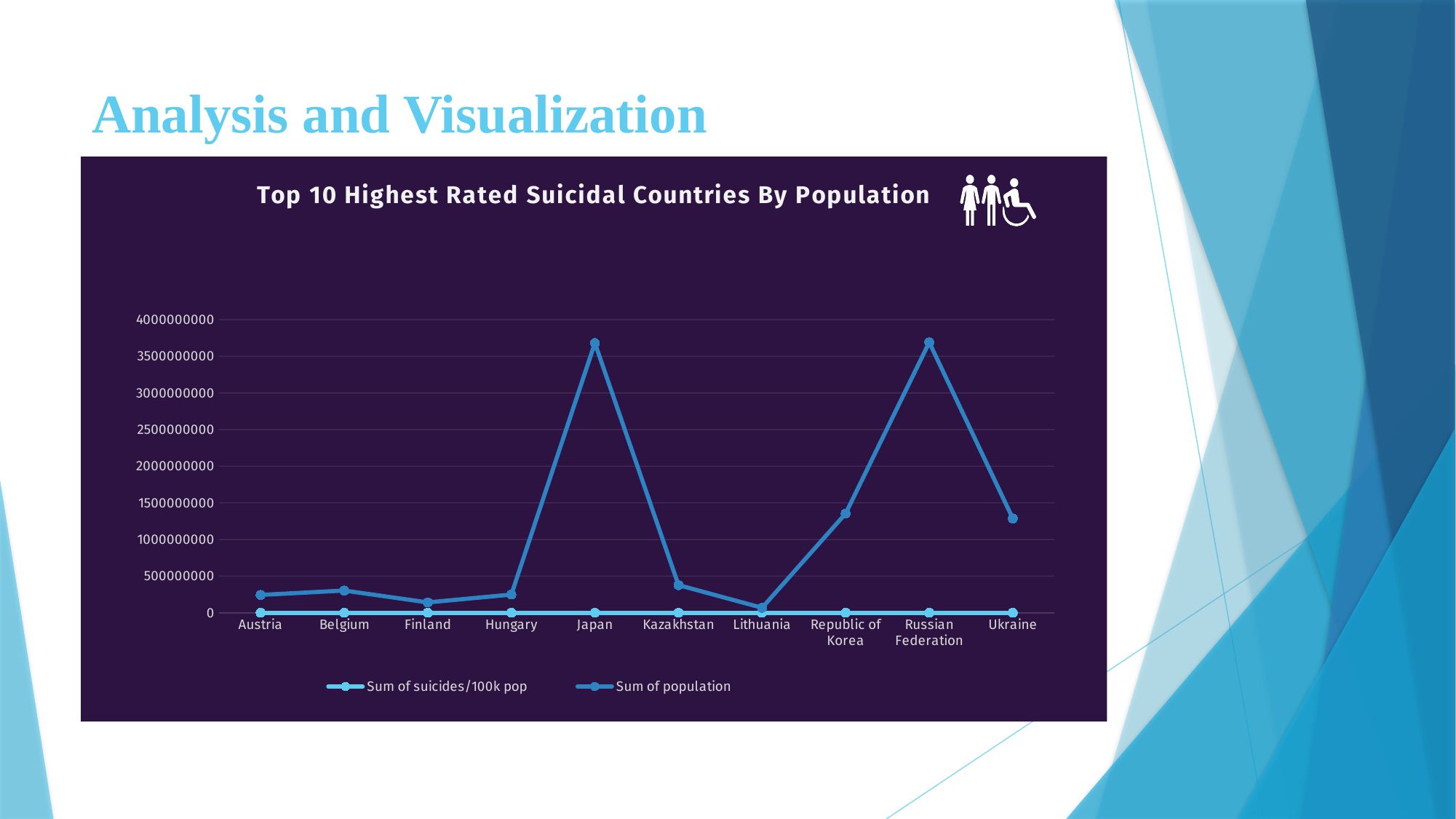

# Analysis and Visualization

### Chart: Top 10 Highest Rated Suicidal Countries By Population

| Category | Sum of suicides/100k pop | Sum of population |
|---|---|---|
| Austria | 9076.229999999998 | 243853094.0 |
| Belgium | 7900.500000000003 | 303302621.0 |
| Finland | 7924.11 | 141925658.0 |
| Hungary | 10156.069999999994 | 248644256.0 |
| Japan | 8025.229999999998 | 3681024844.0 |
| Kazakhstan | 9519.519999999995 | 377513869.0 |
| Lithuania | 10588.88 | 68085210.0 |
| Republic of Korea | 9350.449999999995 | 1354944936.0 |
| Russian Federation | 11305.130000000005 | 3690802620.0 |
| Ukraine | 8931.659999999993 | 1286469184.0 |